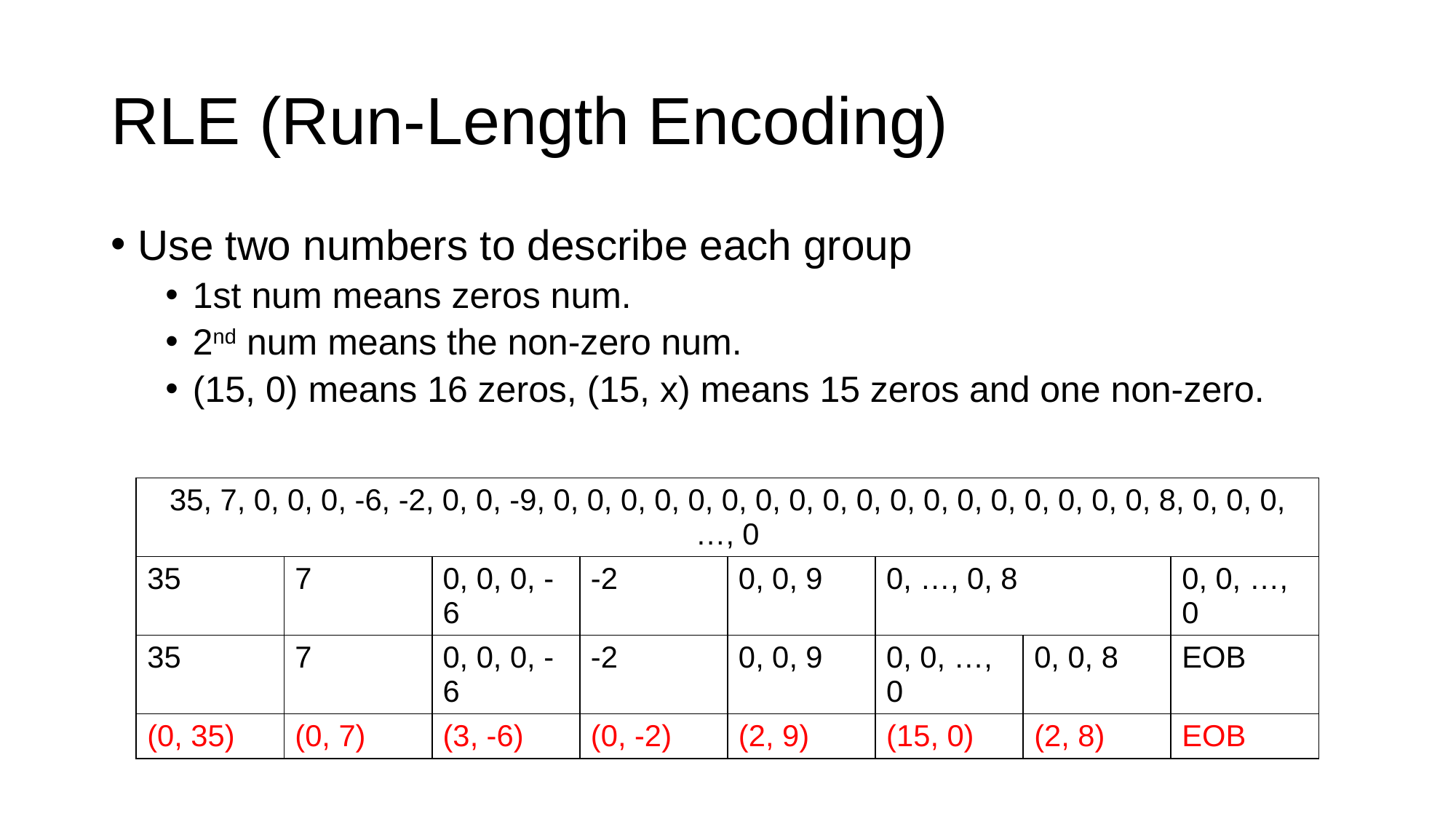

# RLE (Run-Length Encoding)
Use two numbers to describe each group
1st num means zeros num.
2nd num means the non-zero num.
(15, 0) means 16 zeros, (15, x) means 15 zeros and one non-zero.

| 35, 7, 0, 0, 0, -6, -2, 0, 0, -9, 0, 0, 0, 0, 0, 0, 0, 0, 0, 0, 0, 0, 0, 0, 0, 0, 0, 0, 8, 0, 0, 0, …, 0 |  |  |  |  |  |  |  |
| --- | --- | --- | --- | --- | --- | --- | --- |
| 35 | 7 | 0, 0, 0, -6 | -2 | 0, 0, 9 | 0, …, 0, 8 |  | 0, 0, …, 0 |
| 35 | 7 | 0, 0, 0, -6 | -2 | 0, 0, 9 | 0, 0, …, 0 | 0, 0, 8 | EOB |
| (0, 35) | (0, 7) | (3, -6) | (0, -2) | (2, 9) | (15, 0) | (2, 8) | EOB |